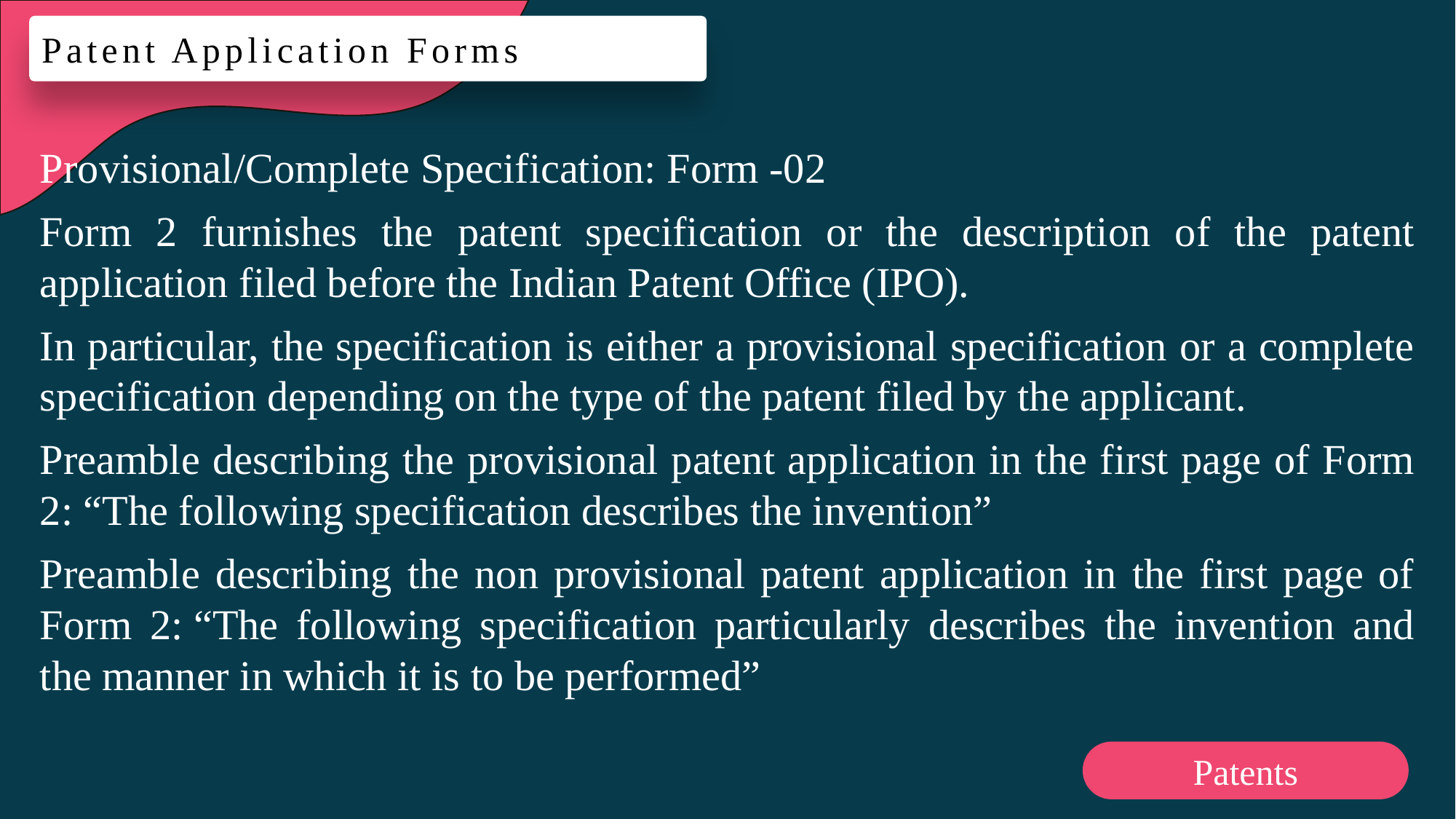

Patent Application Forms
Provisional/Complete Specification: Form -02
Form 2 furnishes the patent specification or the description of the patent application filed before the Indian Patent Office (IPO).
In particular, the specification is either a provisional specification or a complete specification depending on the type of the patent filed by the applicant.
Preamble describing the provisional patent application in the first page of Form 2: “The following specification describes the invention”
Preamble describing the non provisional patent application in the first page of Form 2: “The following specification particularly describes the invention and the manner in which it is to be performed”
Patents